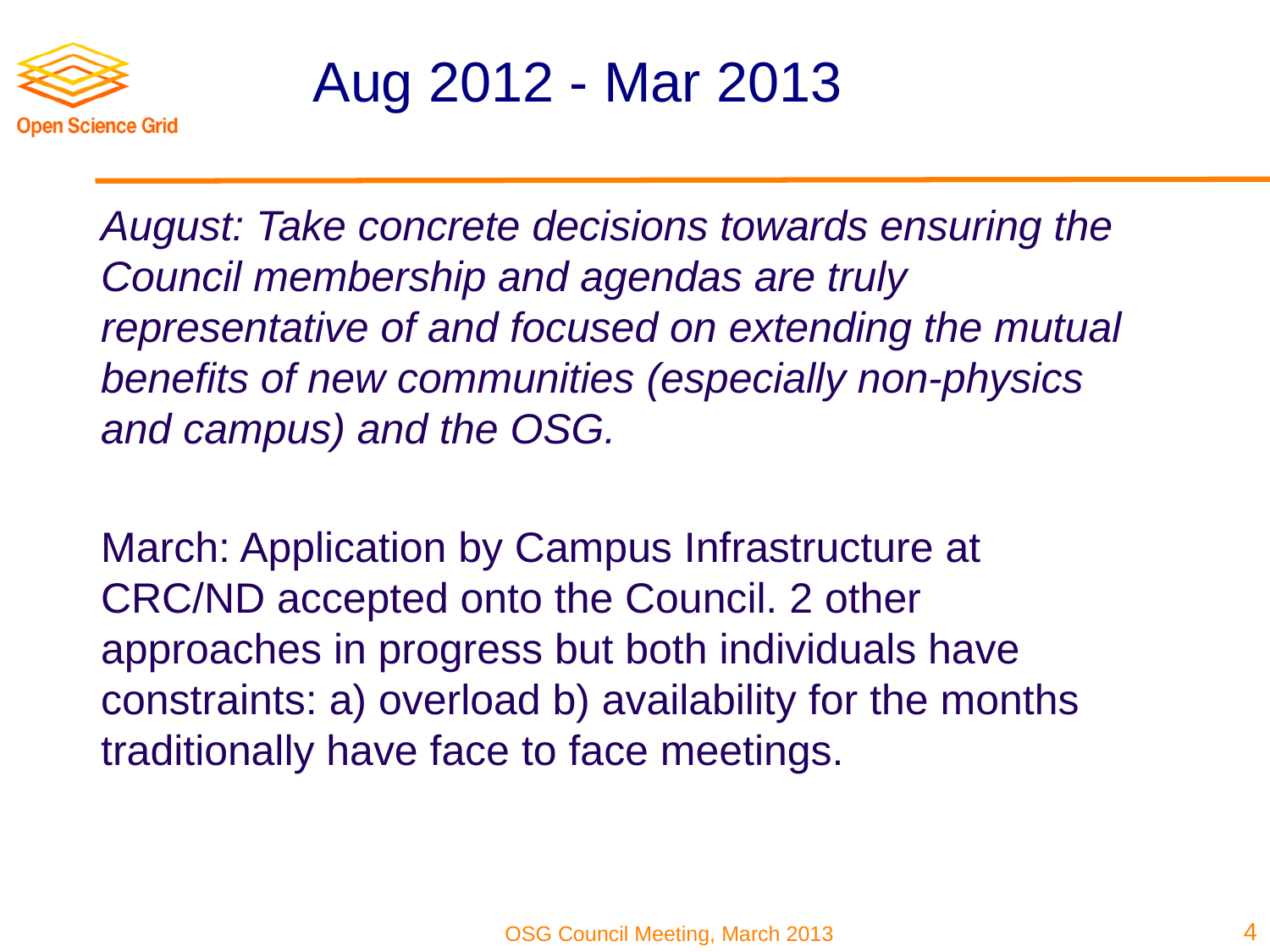

# Aug 2012 - Mar 2013
August: Take concrete decisions towards ensuring the Council membership and agendas are truly representative of and focused on extending the mutual benefits of new communities (especially non-physics and campus) and the OSG.

March: Application by Campus Infrastructure at CRC/ND accepted onto the Council. 2 other approaches in progress but both individuals have constraints: a) overload b) availability for the months traditionally have face to face meetings.

4